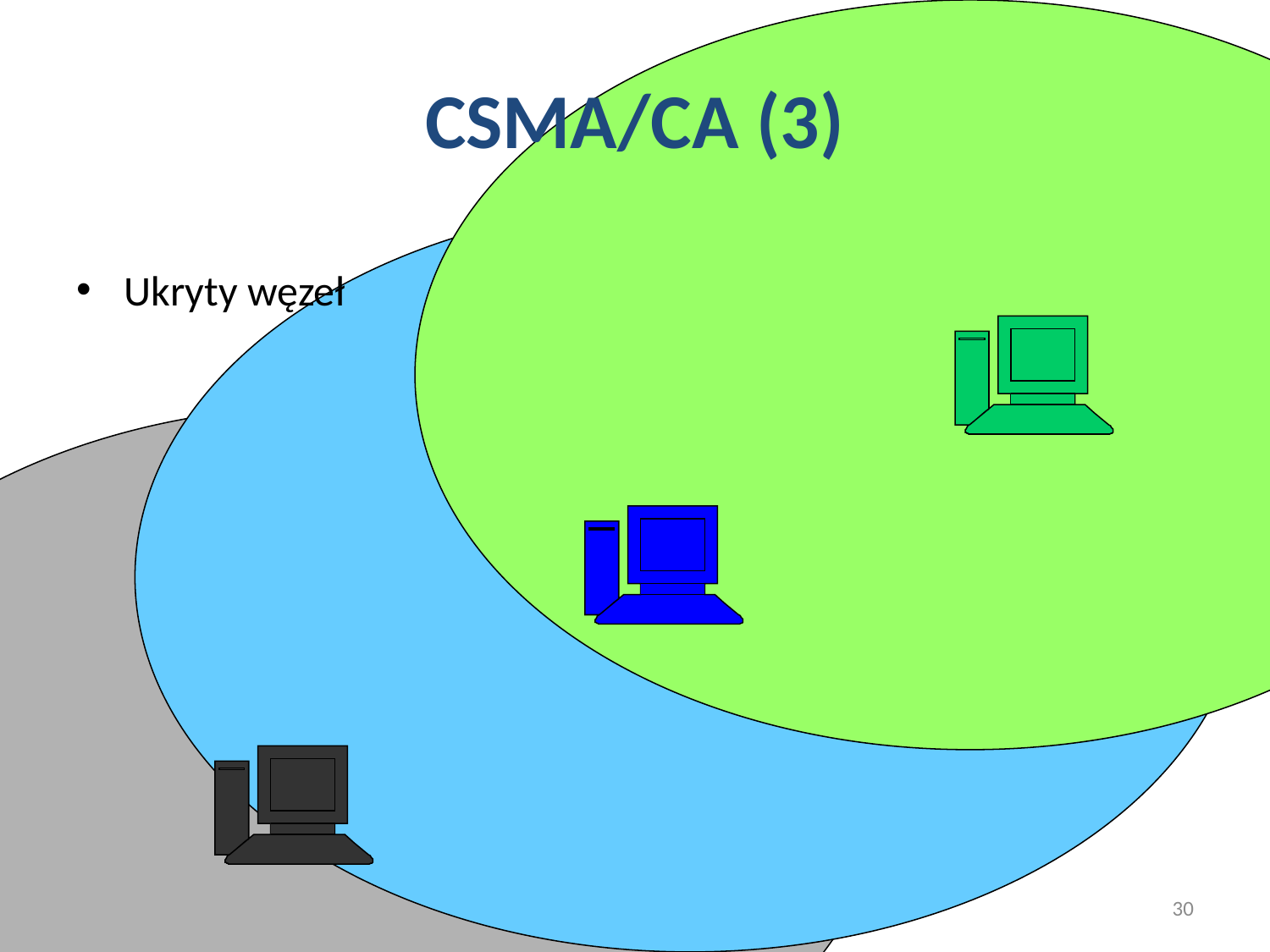

# CSMA/CA (3)

Ukryty węzeł

RTS

CTS
CTS

30